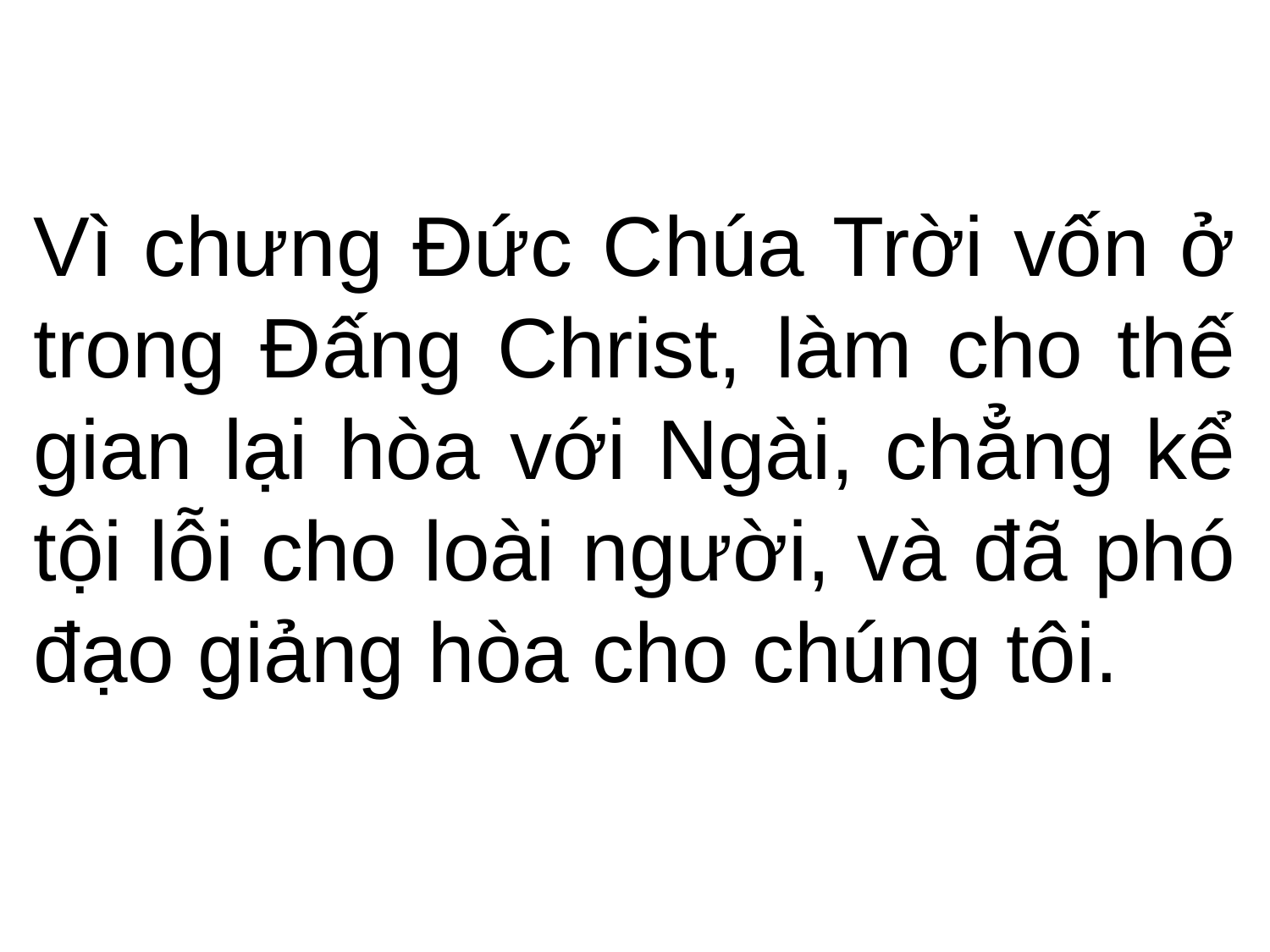

Vì chưng Đức Chúa Trời vốn ở trong Đấng Christ, làm cho thế gian lại hòa với Ngài, chẳng kể tội lỗi cho loài người, và đã phó đạo giảng hòa cho chúng tôi.